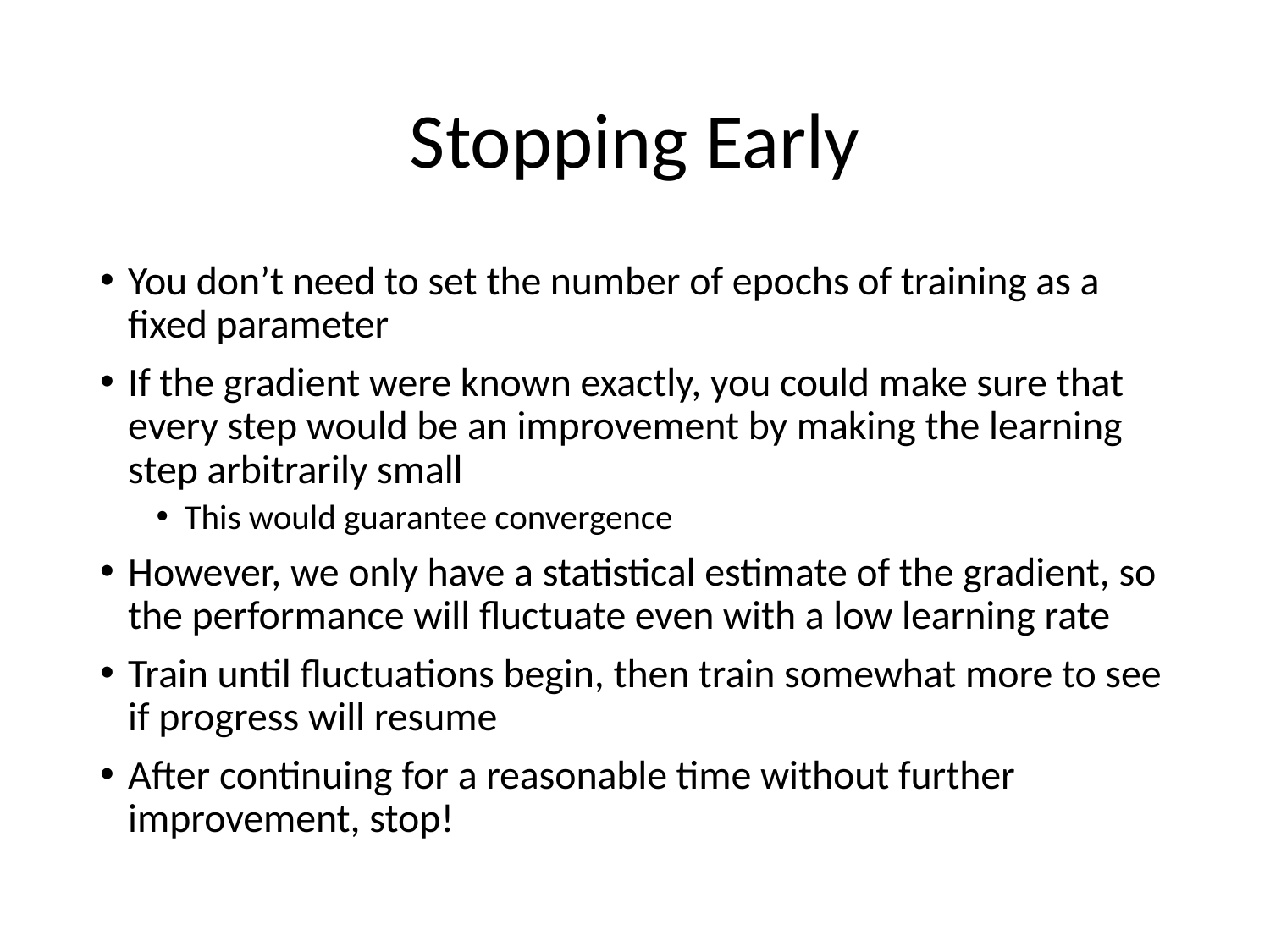

# Stopping Early
You don’t need to set the number of epochs of training as a fixed parameter
If the gradient were known exactly, you could make sure that every step would be an improvement by making the learning step arbitrarily small
This would guarantee convergence
However, we only have a statistical estimate of the gradient, so the performance will fluctuate even with a low learning rate
Train until fluctuations begin, then train somewhat more to see if progress will resume
After continuing for a reasonable time without further improvement, stop!